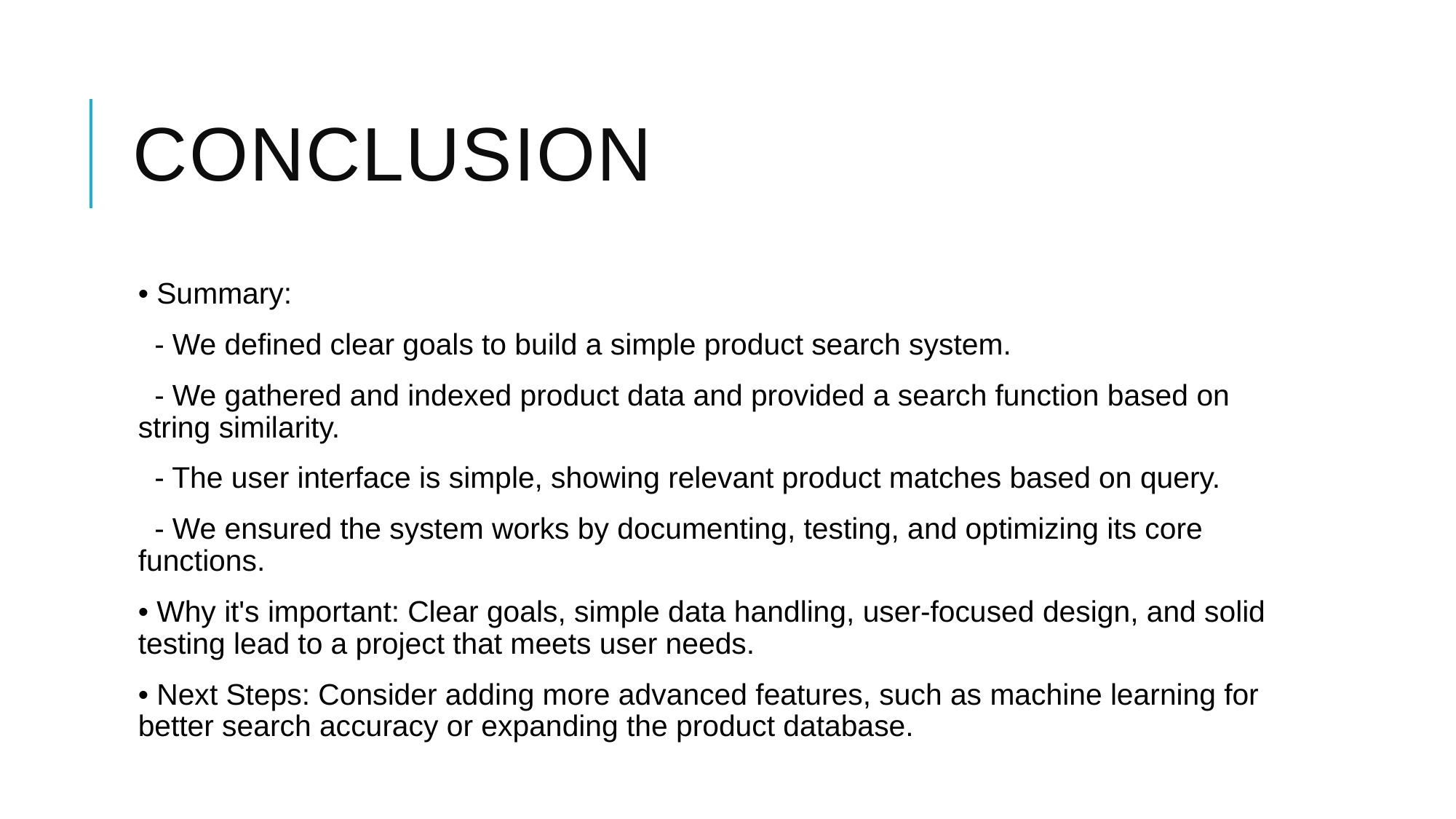

# Conclusion
• Summary:
  - We defined clear goals to build a simple product search system.
  - We gathered and indexed product data and provided a search function based on string similarity.
  - The user interface is simple, showing relevant product matches based on query.
  - We ensured the system works by documenting, testing, and optimizing its core functions.
• Why it's important: Clear goals, simple data handling, user-focused design, and solid testing lead to a project that meets user needs.
• Next Steps: Consider adding more advanced features, such as machine learning for better search accuracy or expanding the product database.